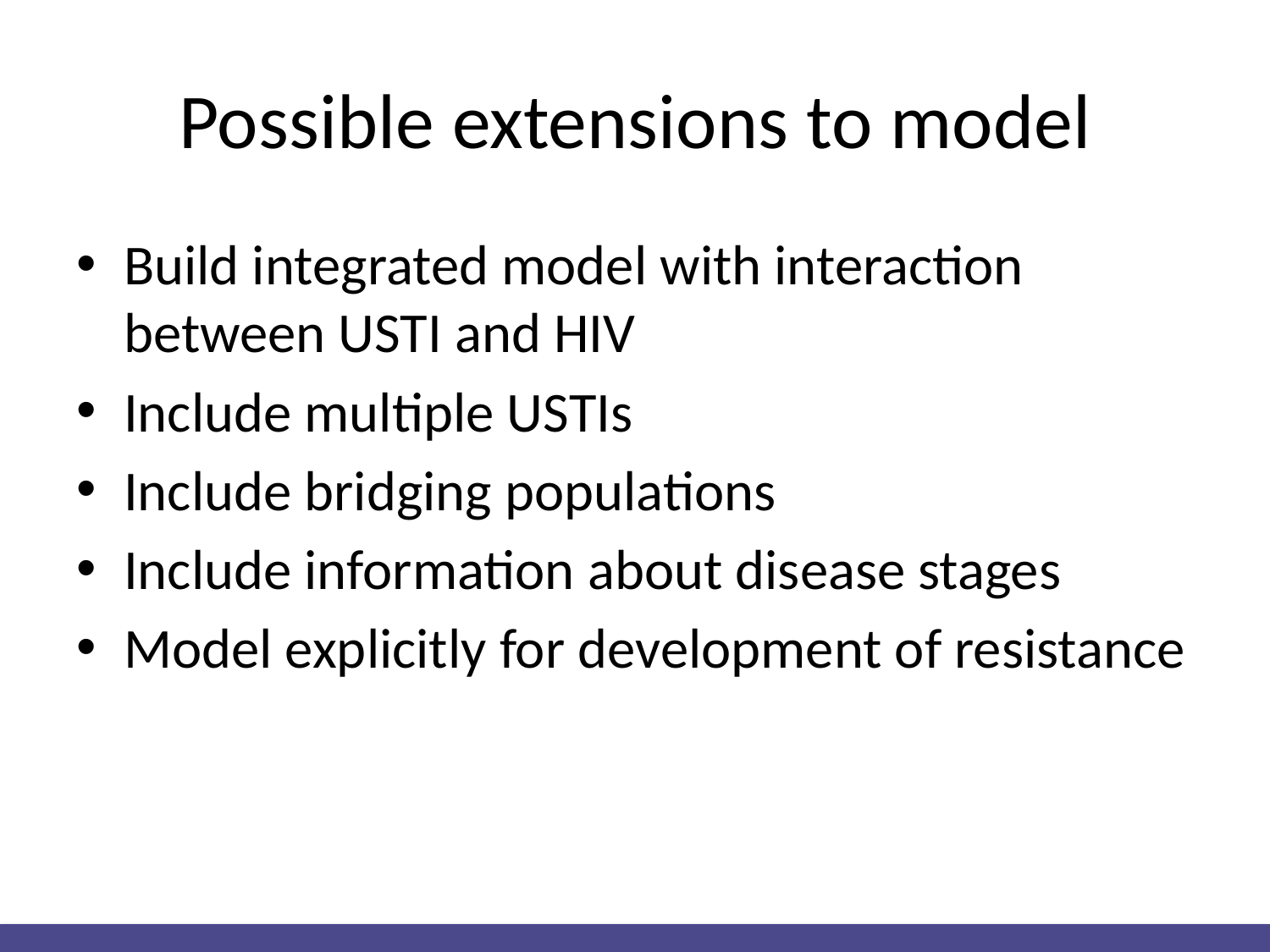

# Possible extensions to model
Build integrated model with interaction between USTI and HIV
Include multiple USTIs
Include bridging populations
Include information about disease stages
Model explicitly for development of resistance